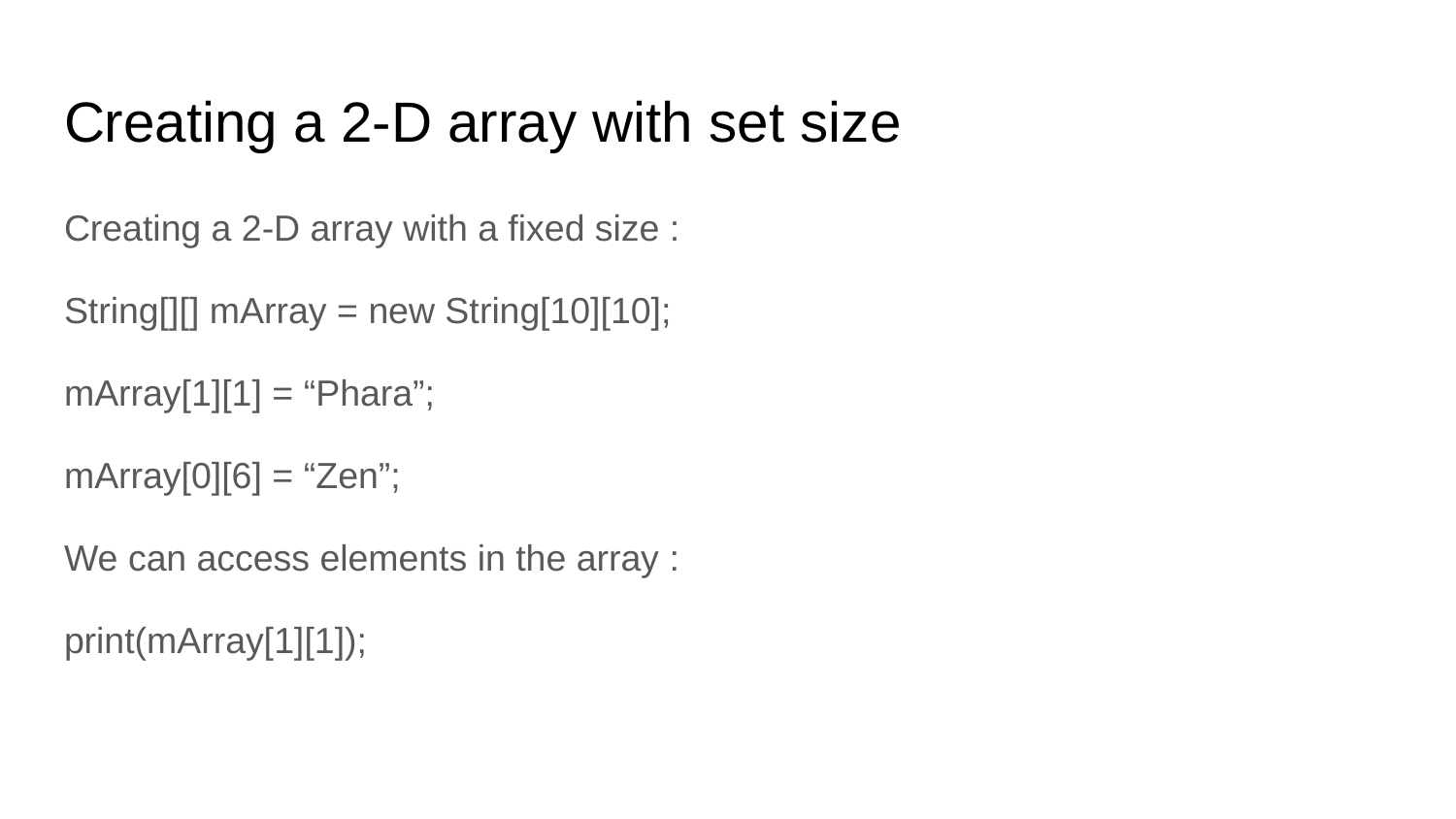

# Creating a 2-D array with set size
Creating a 2-D array with a fixed size :
String[][] mArray = new String[10][10];
mArray[1][1] = “Phara”;
mArray[0][6] = “Zen”;
We can access elements in the array :
print(mArray[1][1]);